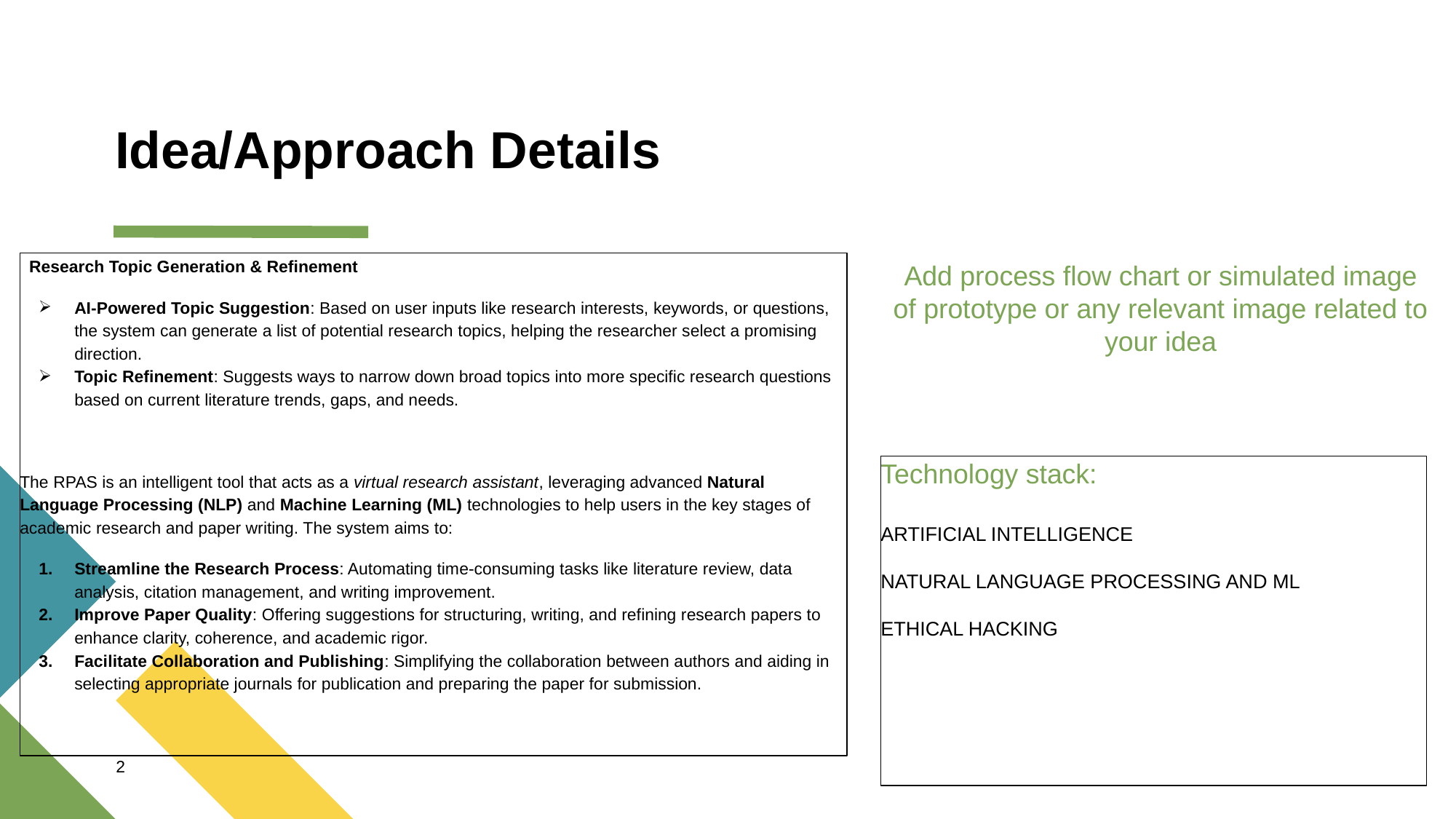

# Idea/Approach Details
  Research Topic Generation & Refinement
AI-Powered Topic Suggestion: Based on user inputs like research interests, keywords, or questions, the system can generate a list of potential research topics, helping the researcher select a promising direction.
Topic Refinement: Suggests ways to narrow down broad topics into more specific research questions based on current literature trends, gaps, and needs.

The RPAS is an intelligent tool that acts as a virtual research assistant, leveraging advanced Natural Language Processing (NLP) and Machine Learning (ML) technologies to help users in the key stages of academic research and paper writing. The system aims to:
Streamline the Research Process: Automating time-consuming tasks like literature review, data analysis, citation management, and writing improvement.
Improve Paper Quality: Offering suggestions for structuring, writing, and refining research papers to enhance clarity, coherence, and academic rigor.
Facilitate Collaboration and Publishing: Simplifying the collaboration between authors and aiding in selecting appropriate journals for publication and preparing the paper for submission.

Add process flow chart or simulated image of prototype or any relevant image related to your idea
Technology stack:

ARTIFICIAL INTELLIGENCE

NATURAL LANGUAGE PROCESSING AND ML

ETHICAL HACKING

2